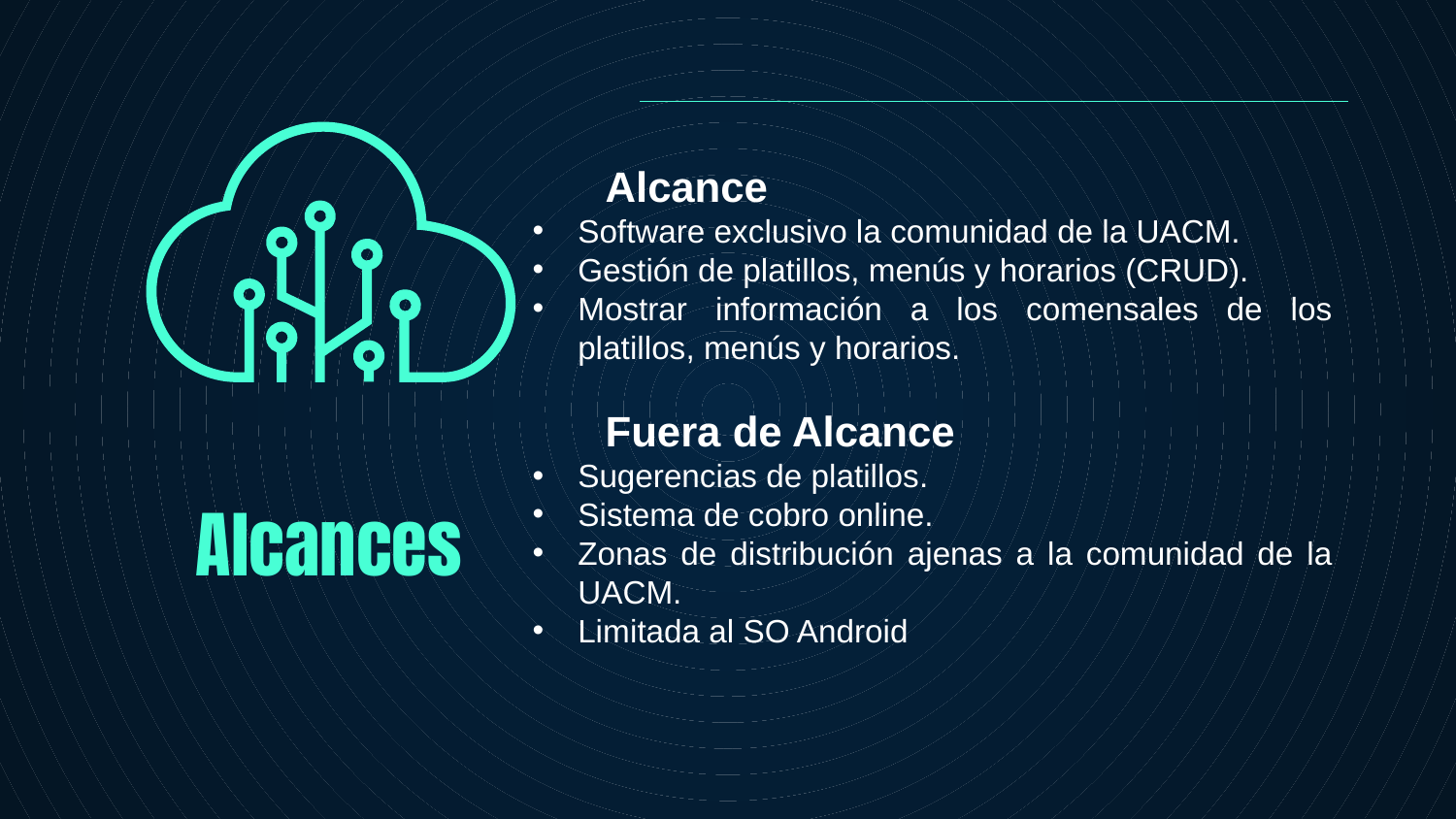

Alcance
Software exclusivo la comunidad de la UACM.
Gestión de platillos, menús y horarios (CRUD).
Mostrar información a los comensales de los platillos, menús y horarios.

Fuera de Alcance
Sugerencias de platillos.
Sistema de cobro online.
Zonas de distribución ajenas a la comunidad de la UACM.
Limitada al SO Android
# Alcances